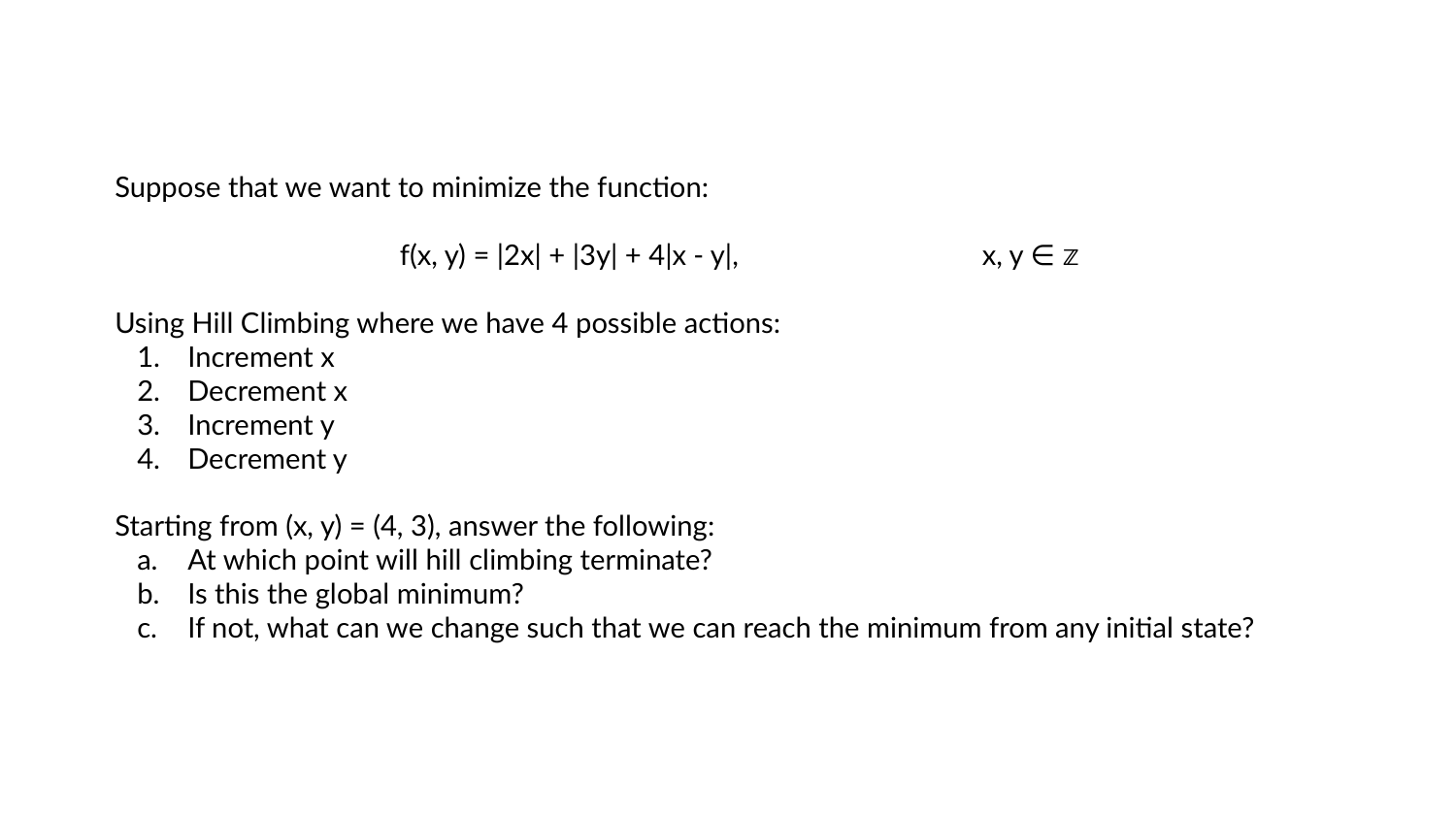

Suppose that we want to minimize the function:

f(x, y) = |2x| + |3y| + 4|x - y|,		x, y ∈ 𝕫

Using Hill Climbing where we have 4 possible actions:
Increment x
Decrement x
Increment y
Decrement y

Starting from (x, y) = (4, 3), answer the following:
At which point will hill climbing terminate?
Is this the global minimum?
If not, what can we change such that we can reach the minimum from any initial state?